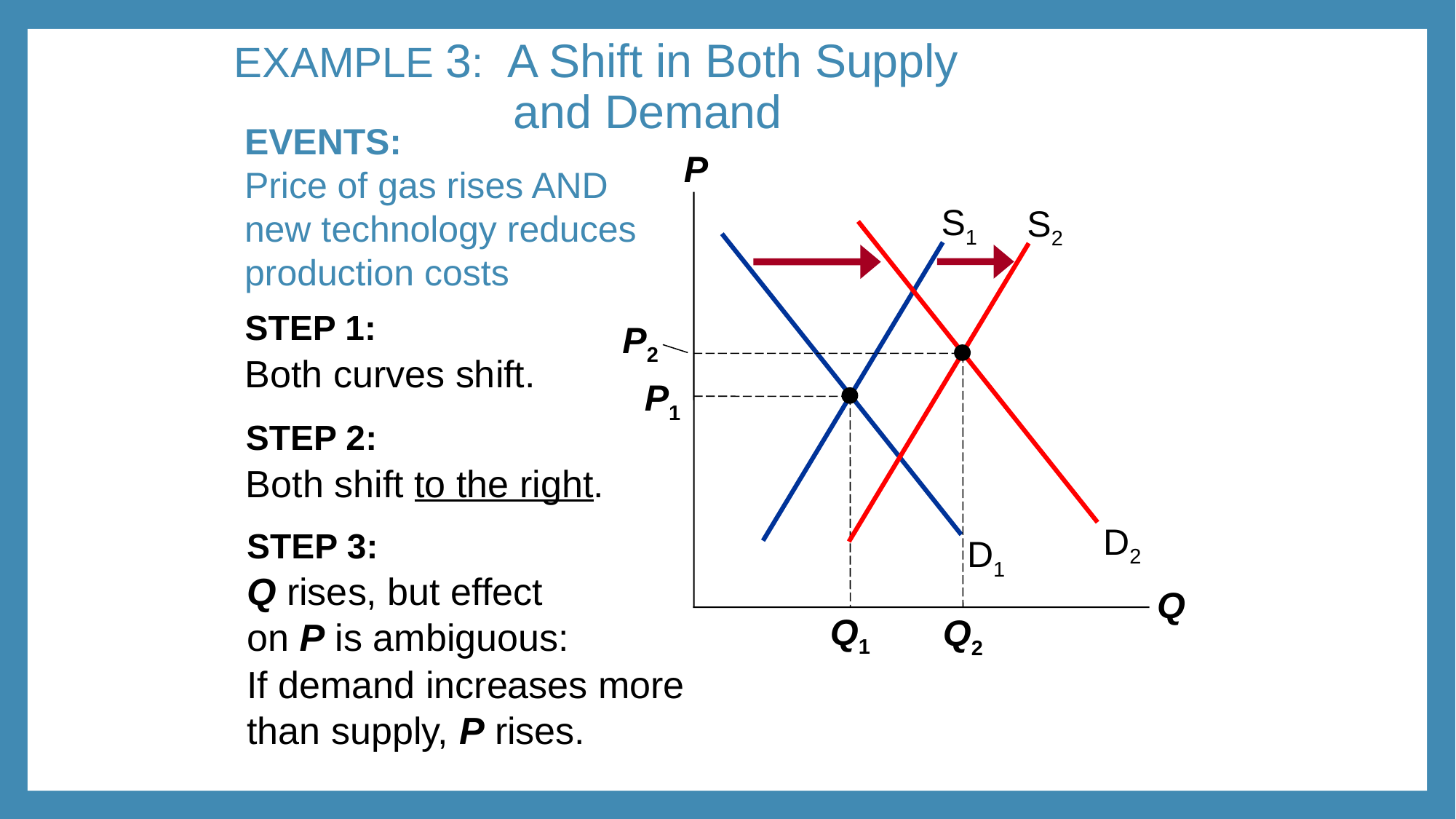

EXAMPLE 3:  A Shift in Both Supply
and Demand
EVENTS:
Price of gas rises AND
new technology reduces production costs
P

Q
S1

S2

D2

D1

STEP 1:
Both curves shift.
P2

Q2
P1

Q1
STEP 2:
Both shift to the right.
STEP 3:
Q rises, but effect
on P is ambiguous:
If demand increases more than supply, P rises.